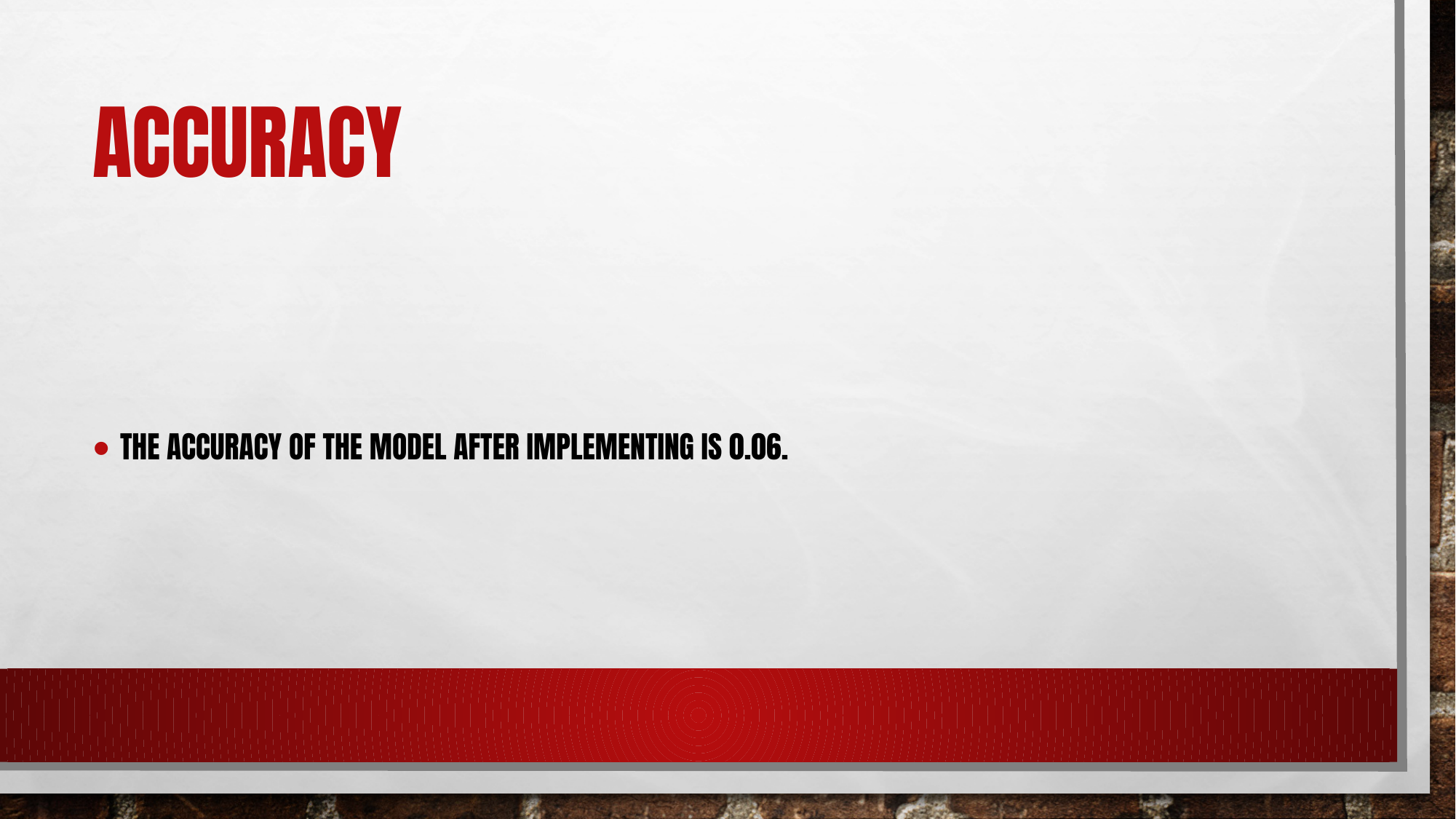

# accuracy
The accuracy of the model after implementing is 0.06.